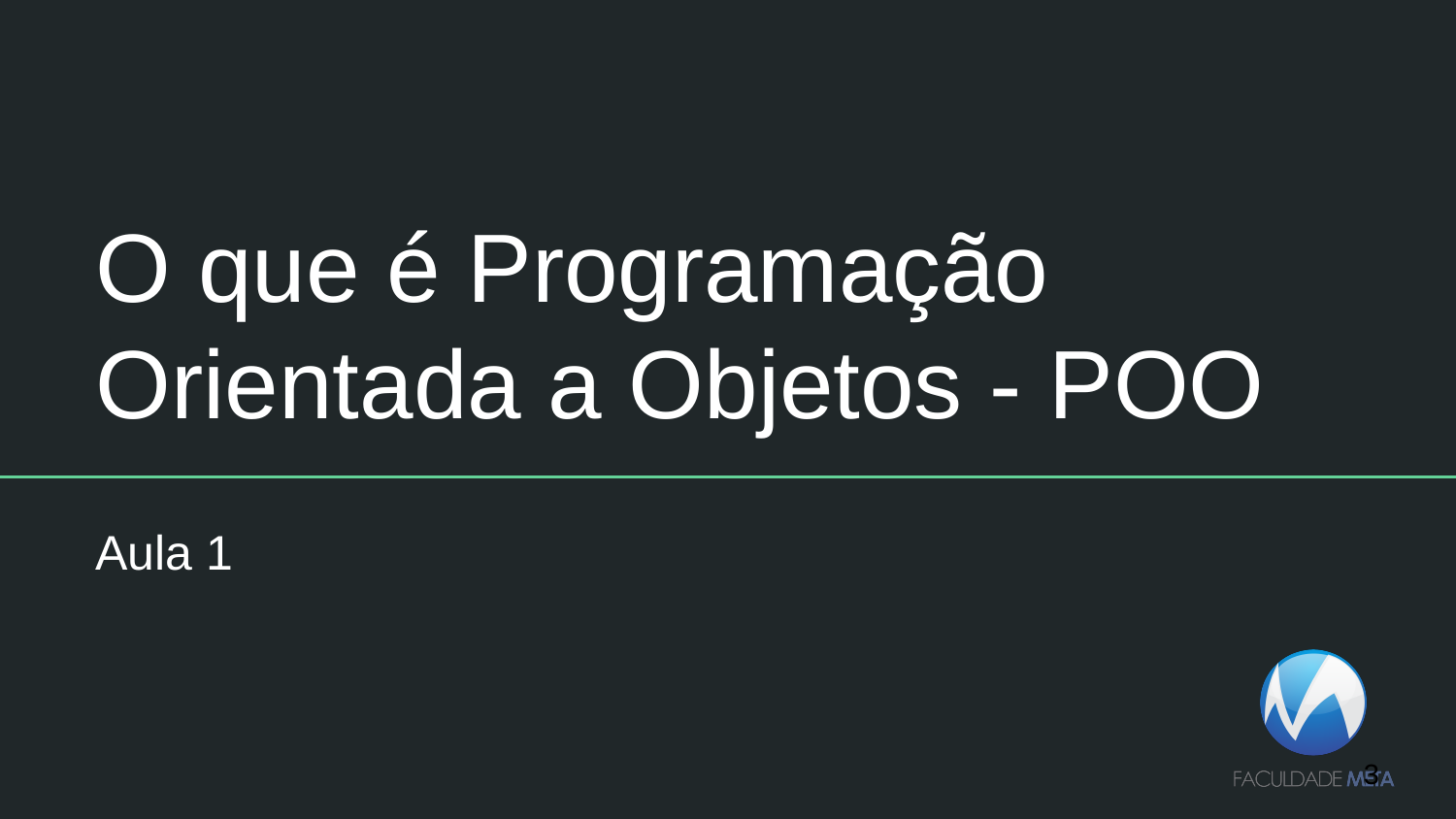

# O que é Programação Orientada a Objetos - POO
Aula 1
3